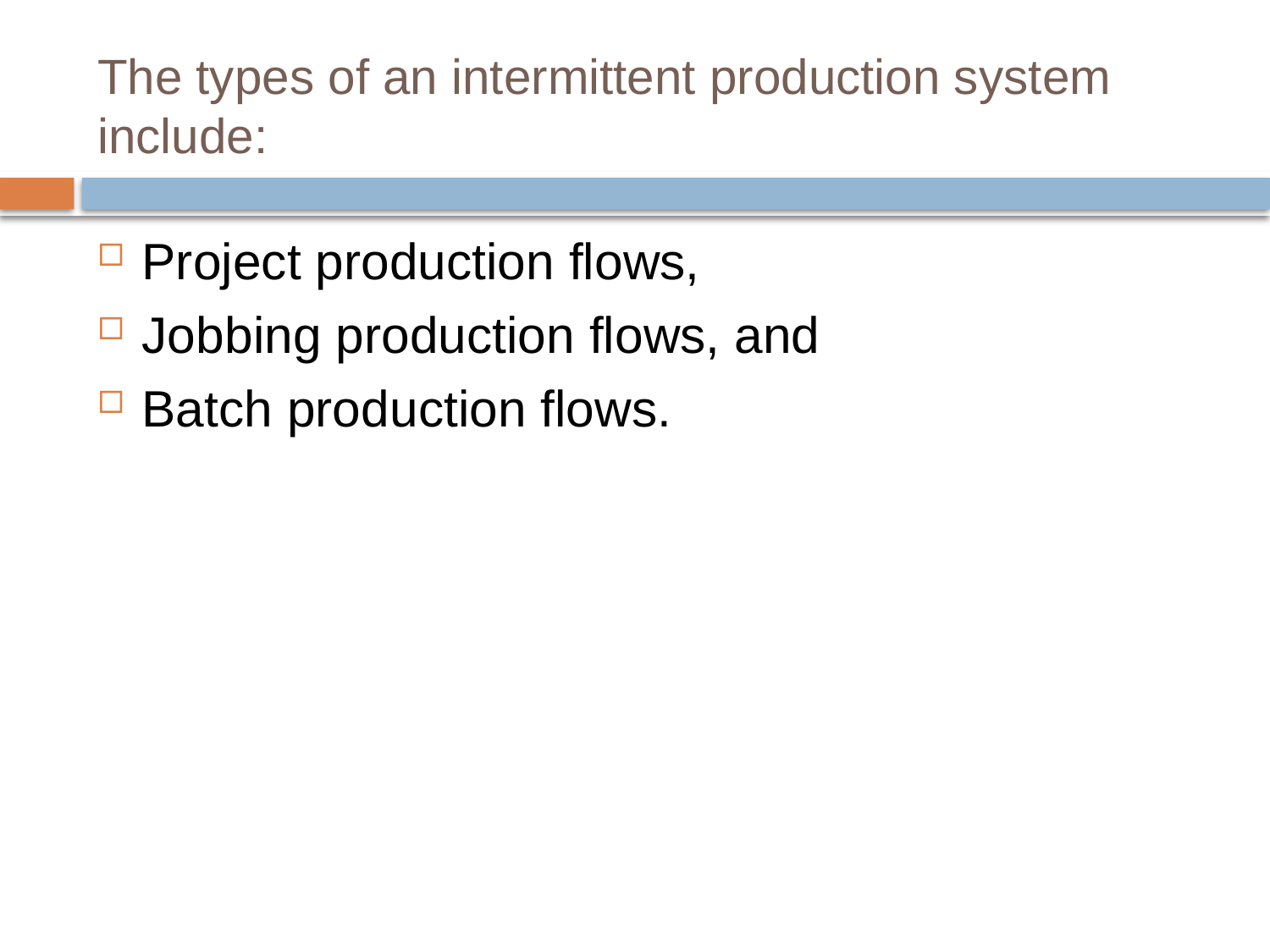

# The types of an intermittent production system include:
Project production flows,
Jobbing production flows, and
Batch production flows.